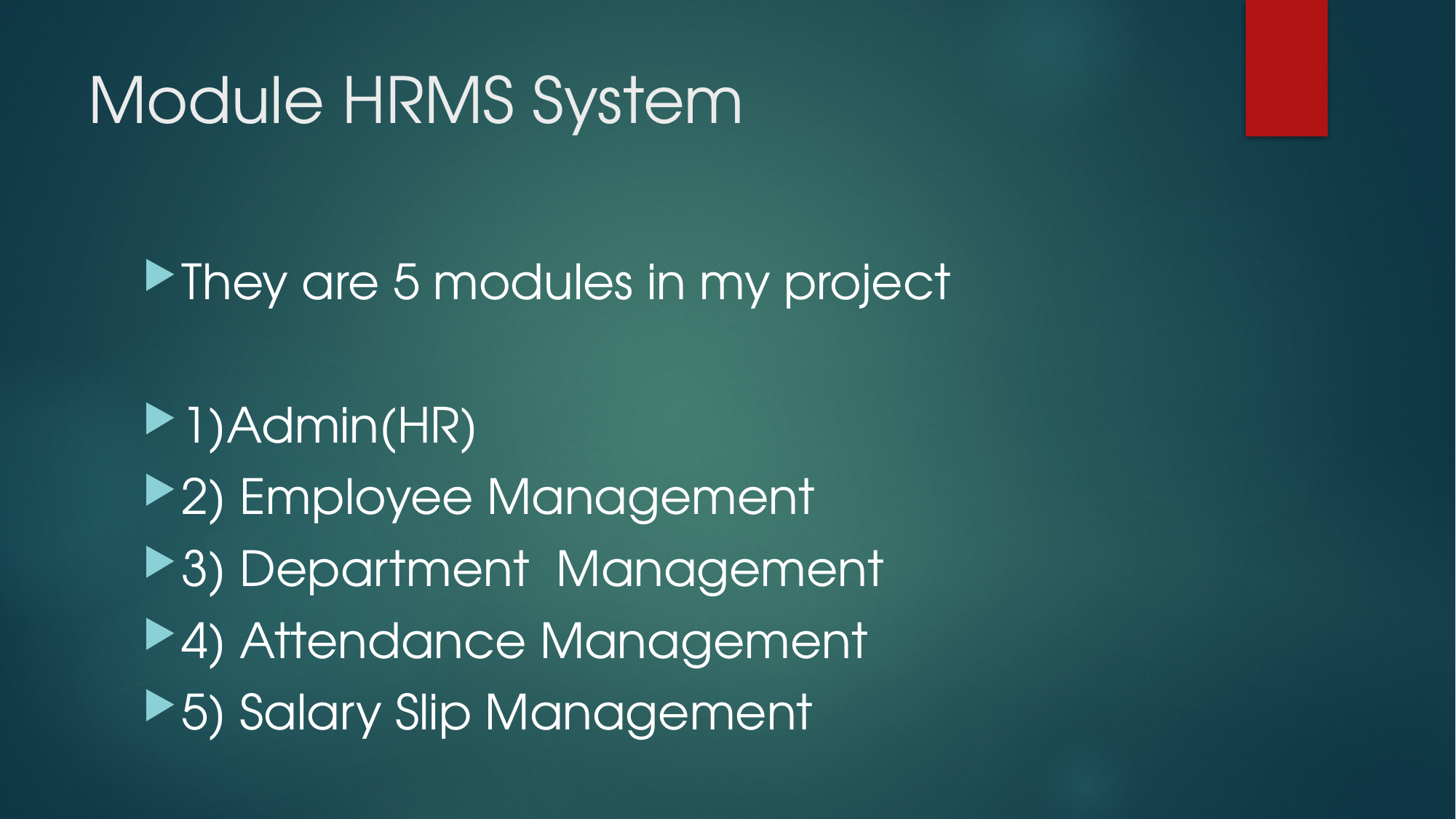

# Module HRMS System
They are 5 modules in my project

1)Admin(HR)
2) Employee Management
3) Department  Management
4) Attendance Management
5) Salary Slip Management